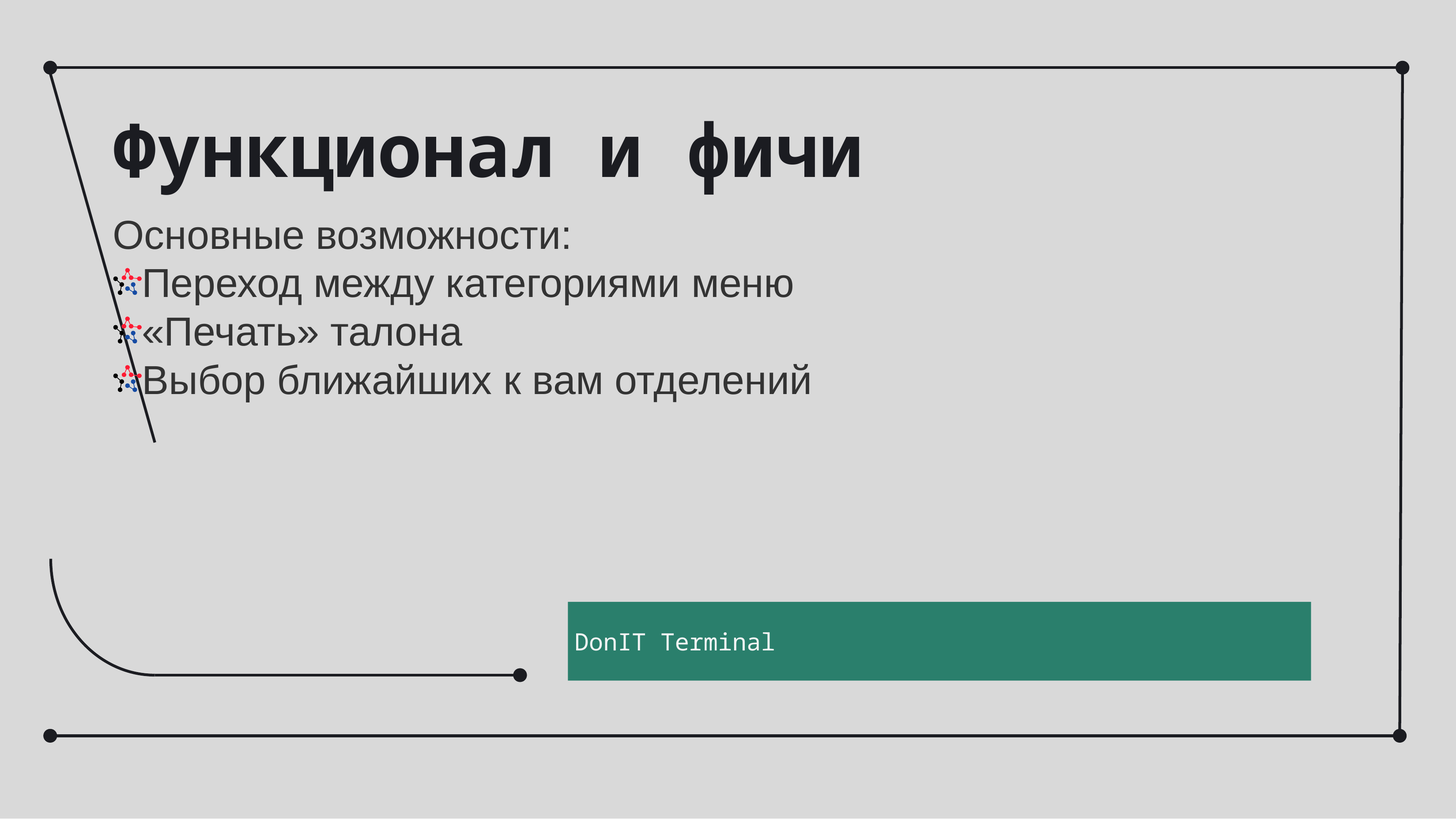

Функционал и фичи
Основные возможности:
Переход между категориями меню
«Печать» талона
Выбор ближайших к вам отделений

DonIT Terminal